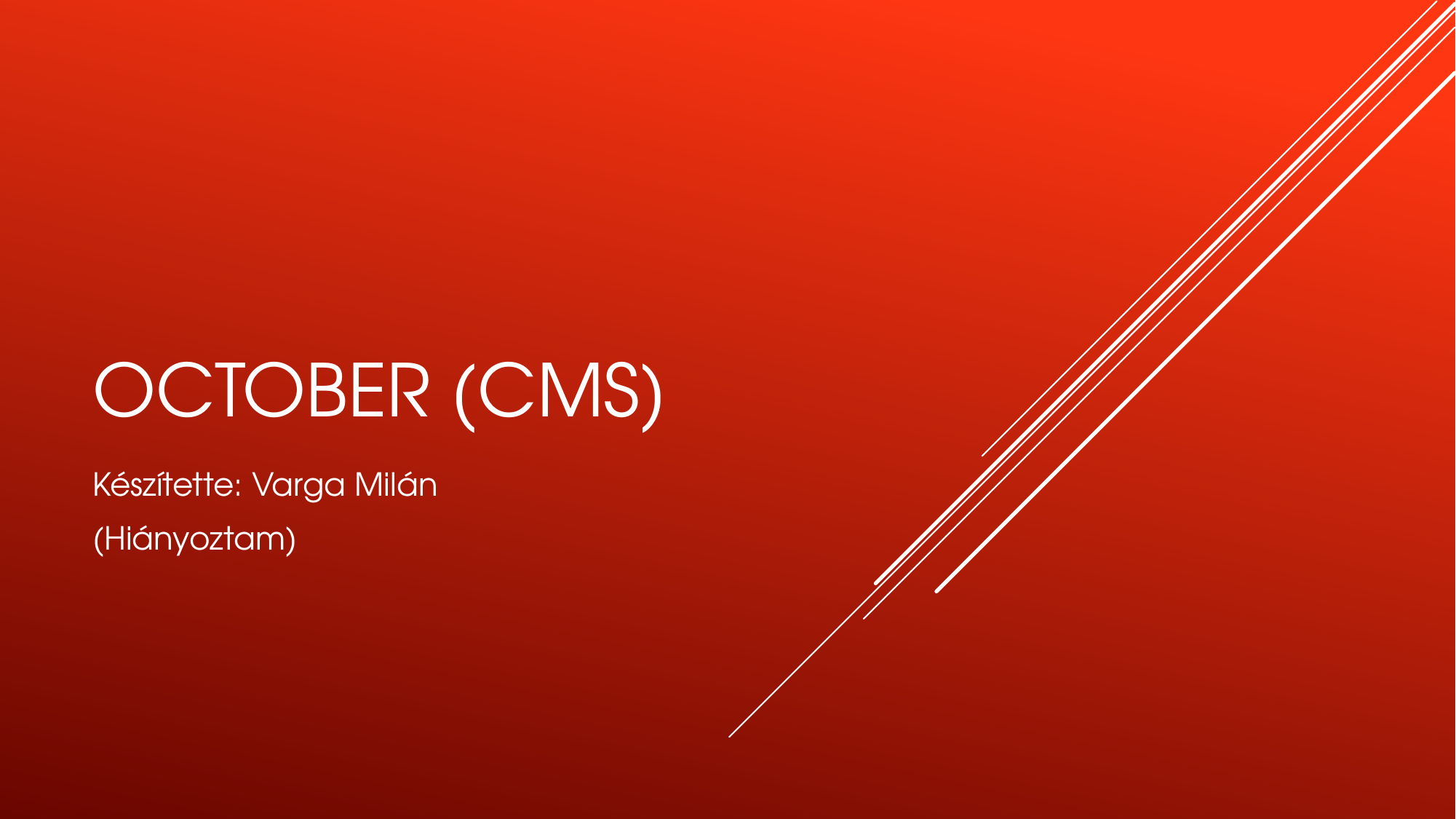

# October (CMS)
Készítette: Varga Milán
(Hiányoztam)